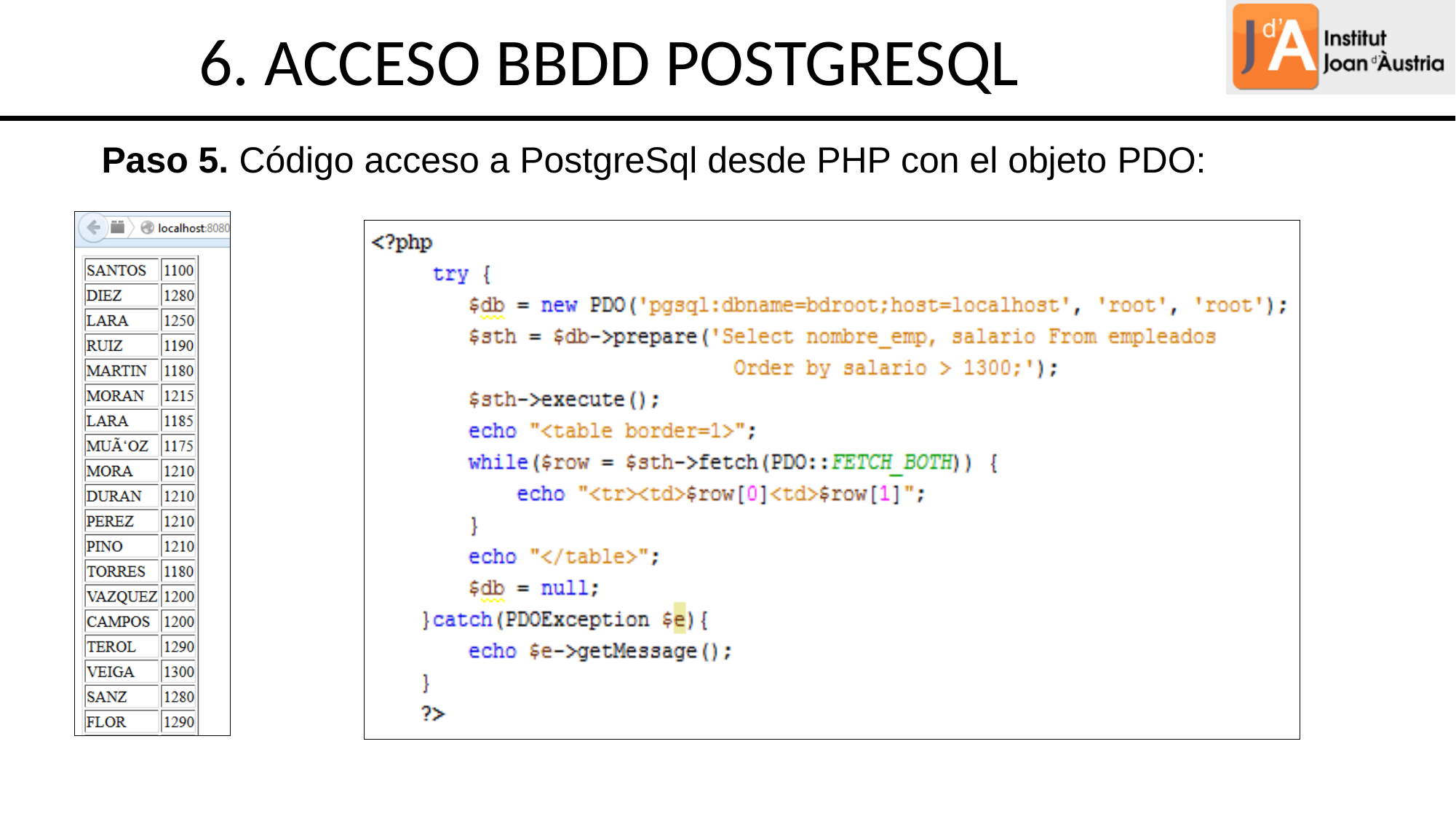

6. ACCESO BBDD POSTGRESQL
Paso 5. Código acceso a PostgreSql desde PHP con el objeto PDO: